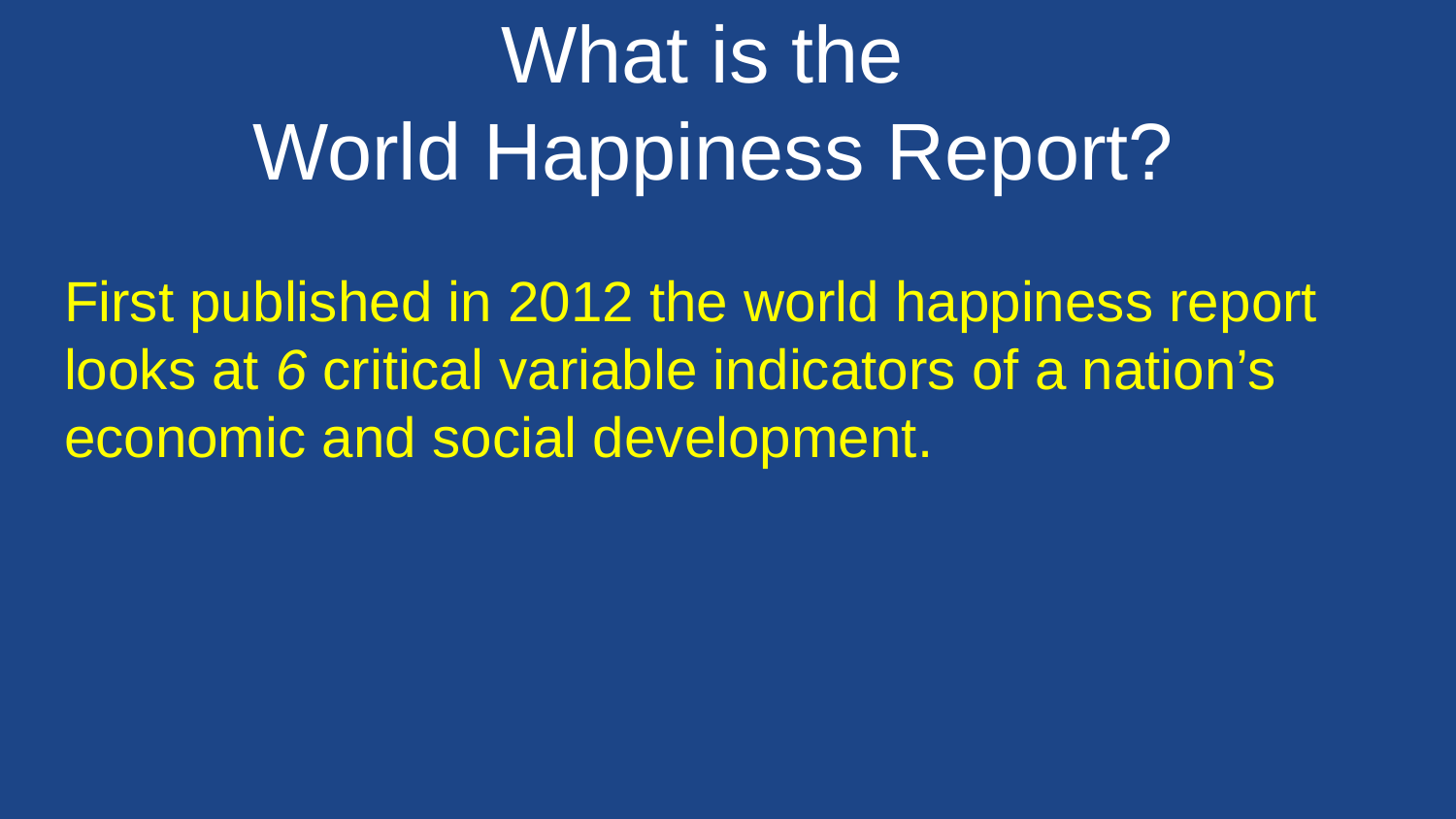

# What is the World Happiness Report?
First published in 2012 the world happiness report looks at 6 critical variable indicators of a nation’s economic and social development.